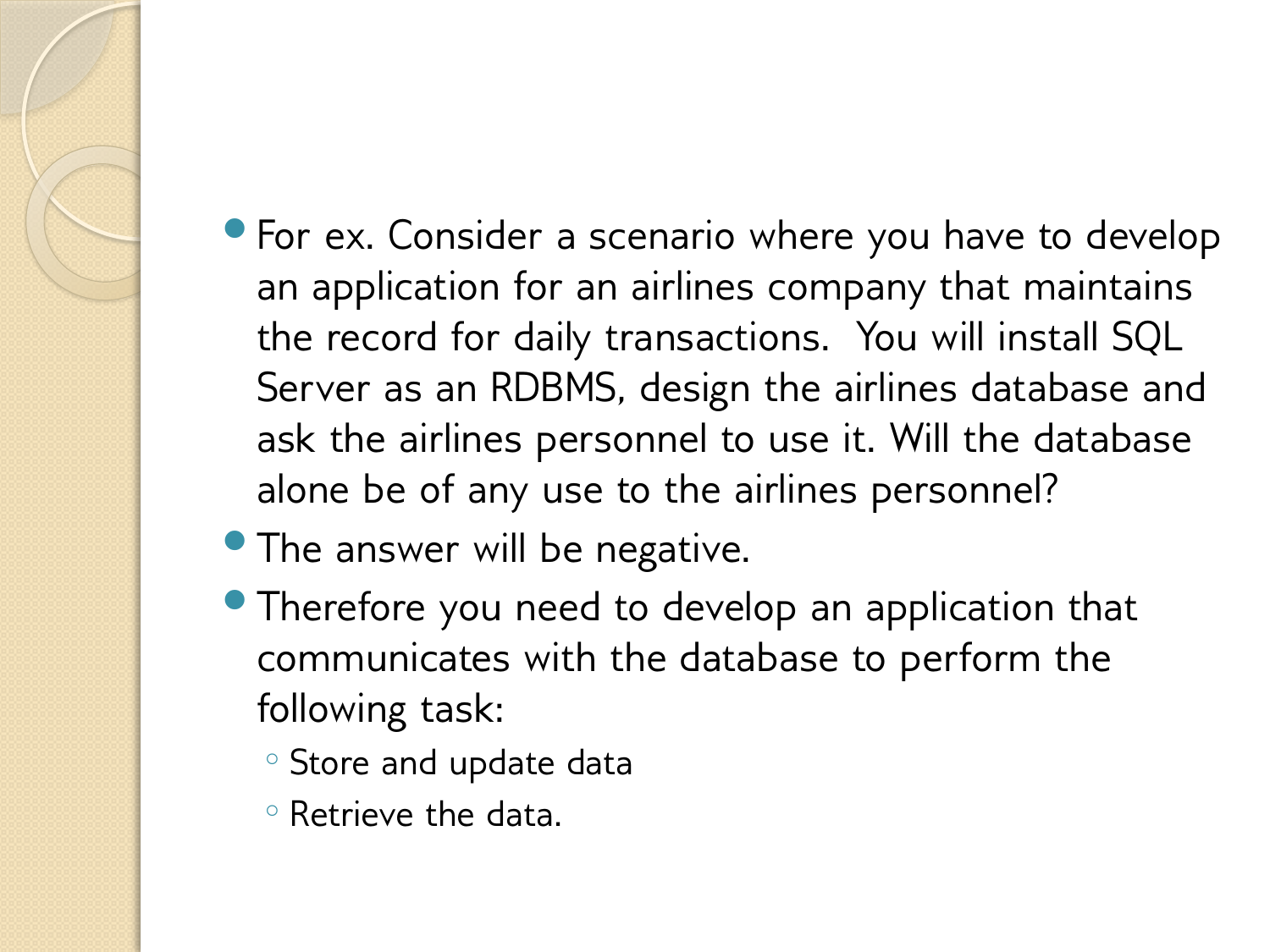

For ex. Consider a scenario where you have to develop an application for an airlines company that maintains the record for daily transactions.  You will install SQL Server as an RDBMS, design the airlines database and ask the airlines personnel to use it. Will the database alone be of any use to the airlines personnel?
The answer will be negative.
Therefore you need to develop an application that communicates with the database to perform the following task:
Store and update data
Retrieve the data.